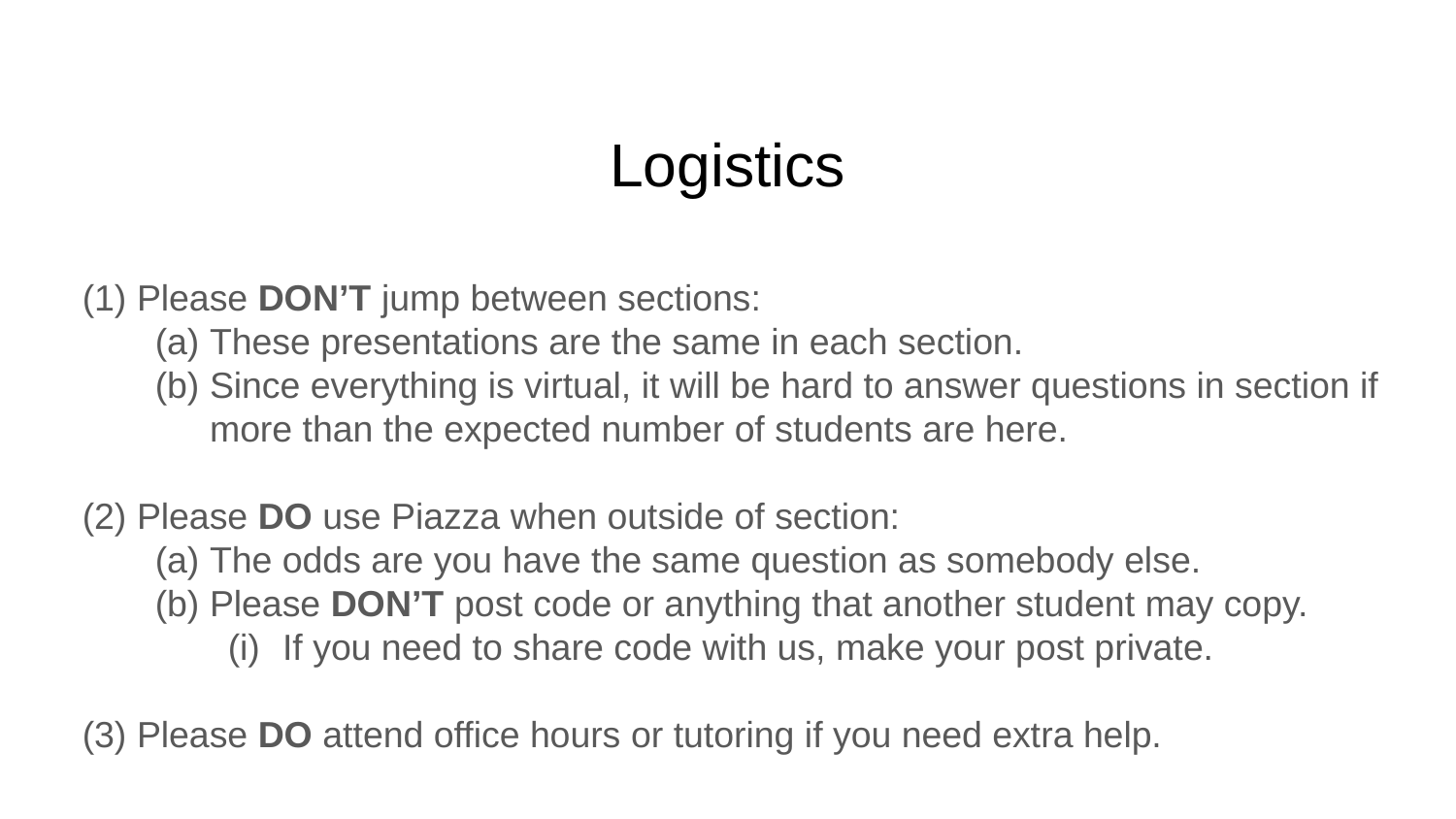

# Logistics
Please DON’T jump between sections:
These presentations are the same in each section.
Since everything is virtual, it will be hard to answer questions in section if more than the expected number of students are here.

Please DO use Piazza when outside of section:
The odds are you have the same question as somebody else.
Please DON’T post code or anything that another student may copy.
If you need to share code with us, make your post private.
Please DO attend office hours or tutoring if you need extra help.